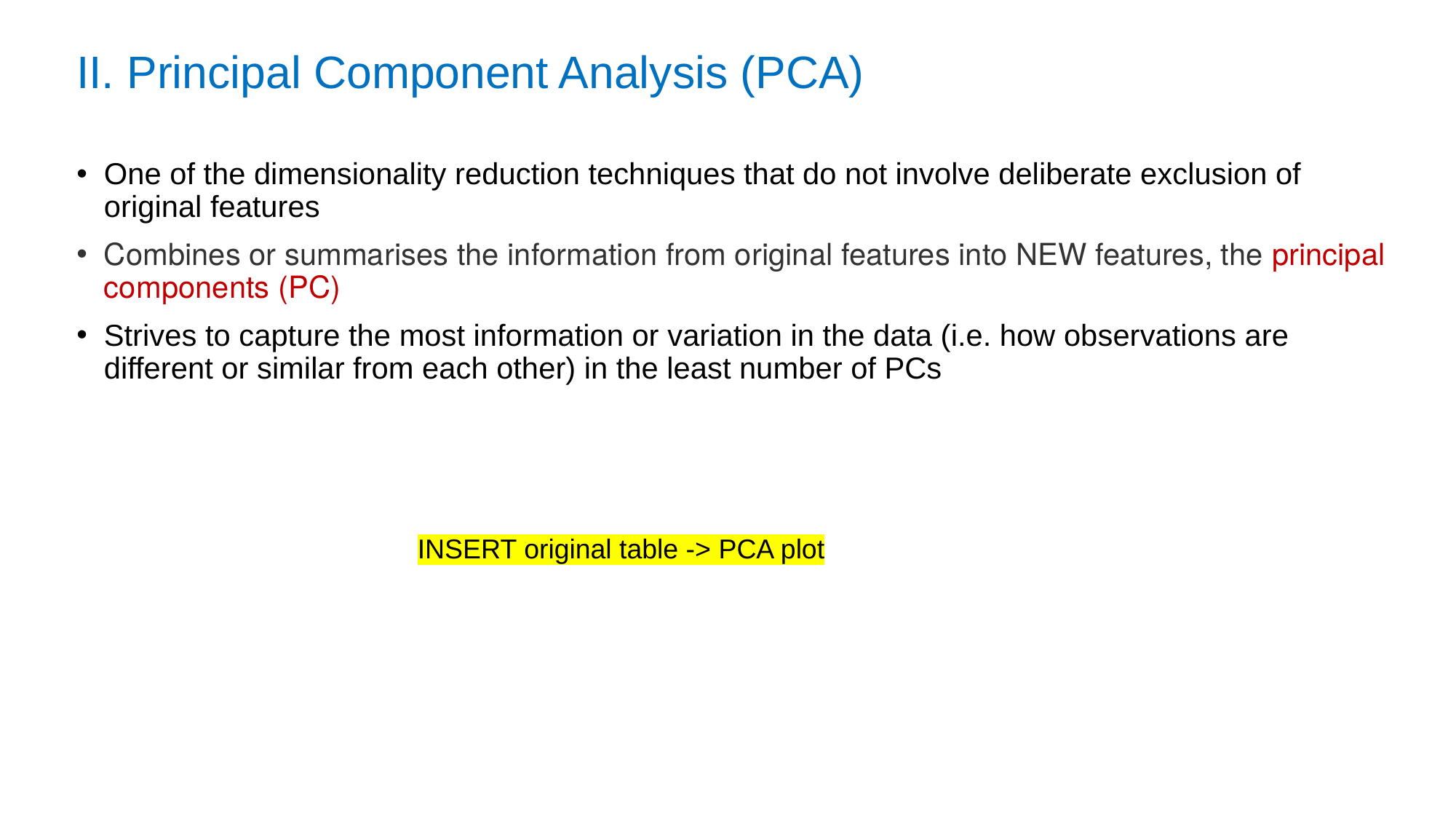

# II. Principal Component Analysis (PCA)
One of the dimensionality reduction techniques that do not involve deliberate exclusion of original features
Combines or summarises the information from original features into NEW features, the principal components (PC)
Strives to capture the most information or variation in the data (i.e. how observations are different or similar from each other) in the least number of PCs

INSERT original table -> PCA plot